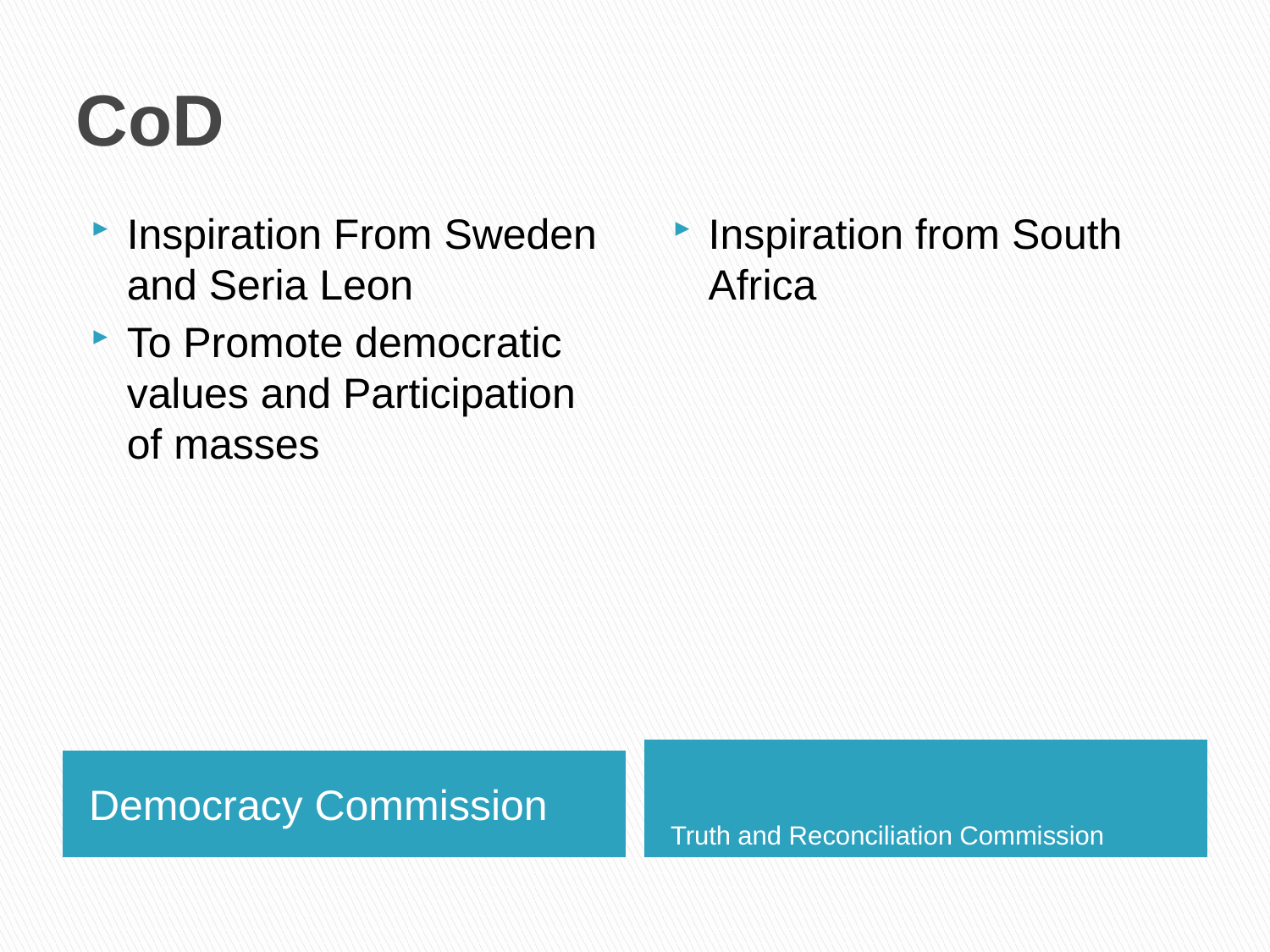

# CoD
Inspiration From Sweden and Seria Leon
To Promote democratic values and Participation of masses

Inspiration from South Africa

Truth and Reconciliation Commission

Democracy Commission